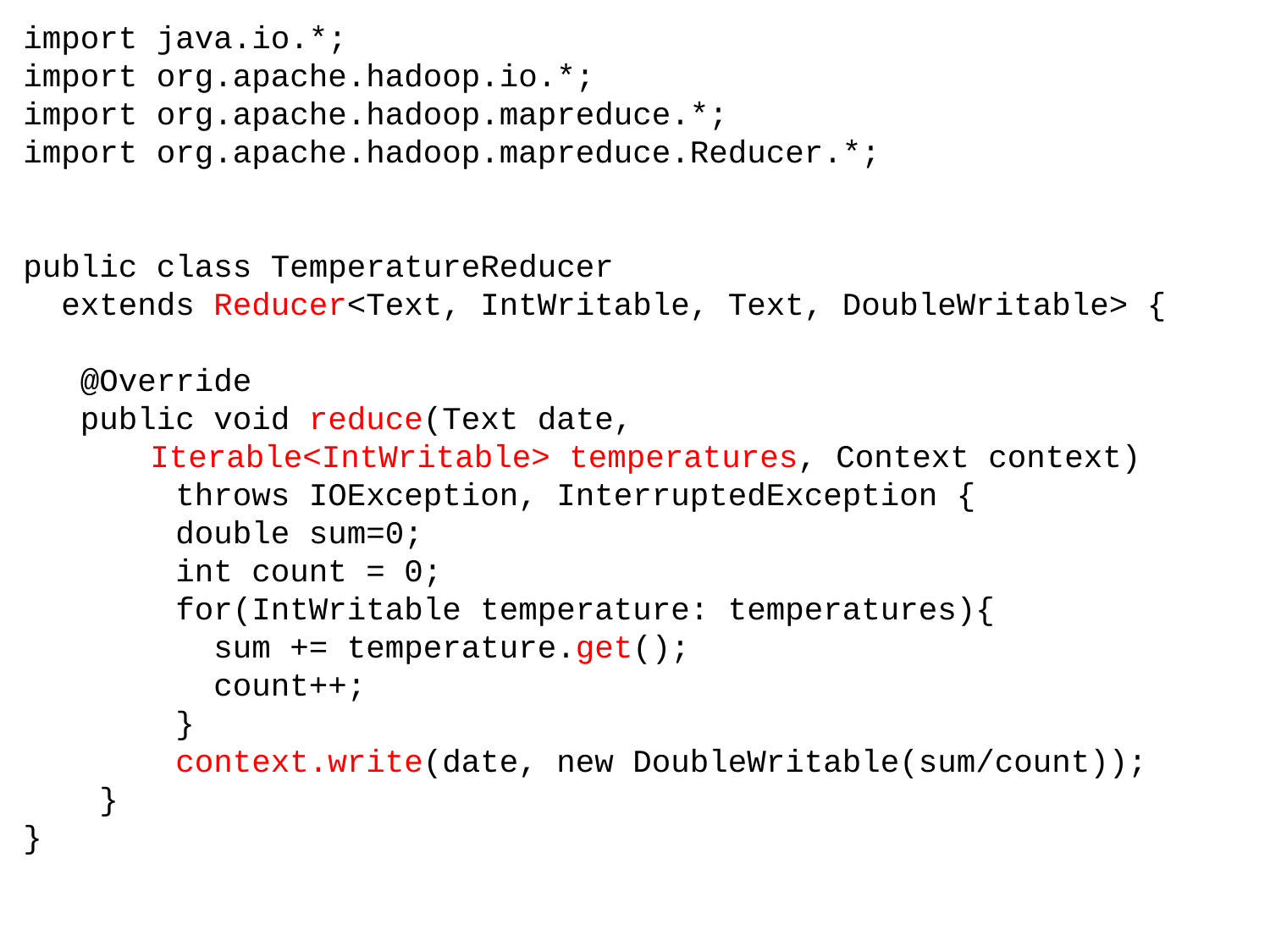

import java.io.*;
import org.apache.hadoop.io.*;
import org.apache.hadoop.mapreduce.*;
import org.apache.hadoop.mapreduce.Reducer.*;

public class TemperatureReducer
  extends Reducer<Text, IntWritable, Text, DoubleWritable> {

   @Override
   public void reduce(Text date,
	Iterable<IntWritable> temperatures, Context context)
        throws IOException, InterruptedException {
        double sum=0;
        int count = 0;
        for(IntWritable temperature: temperatures){
          sum += temperature.get();
          count++;
        }
        context.write(date, new DoubleWritable(sum/count));
    }
}